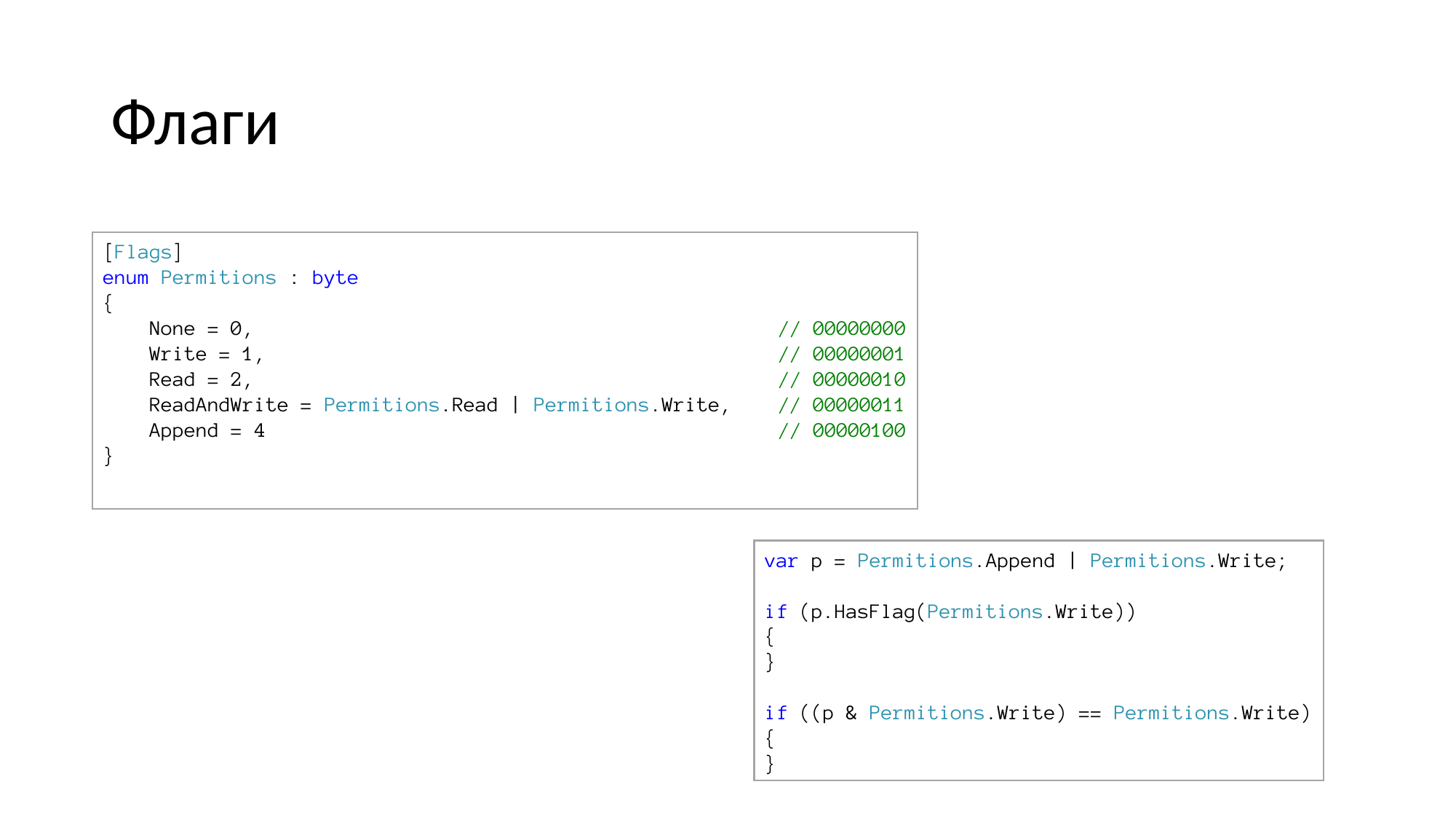

# Флаги
[Flags]
enum Permitions : byte
{                                                           
    None = 0,                                             // 00000000
    Write = 1,                                            // 00000001
    Read = 2,                                             // 00000010
    ReadAndWrite = Permitions.Read | Permitions.Write,    // 00000011
    Append = 4                                            // 00000100
}
var p = Permitions.Append | Permitions.Write;
if (p.HasFlag(Permitions.Write))
{
}
if ((p & Permitions.Write) == Permitions.Write)
{
}